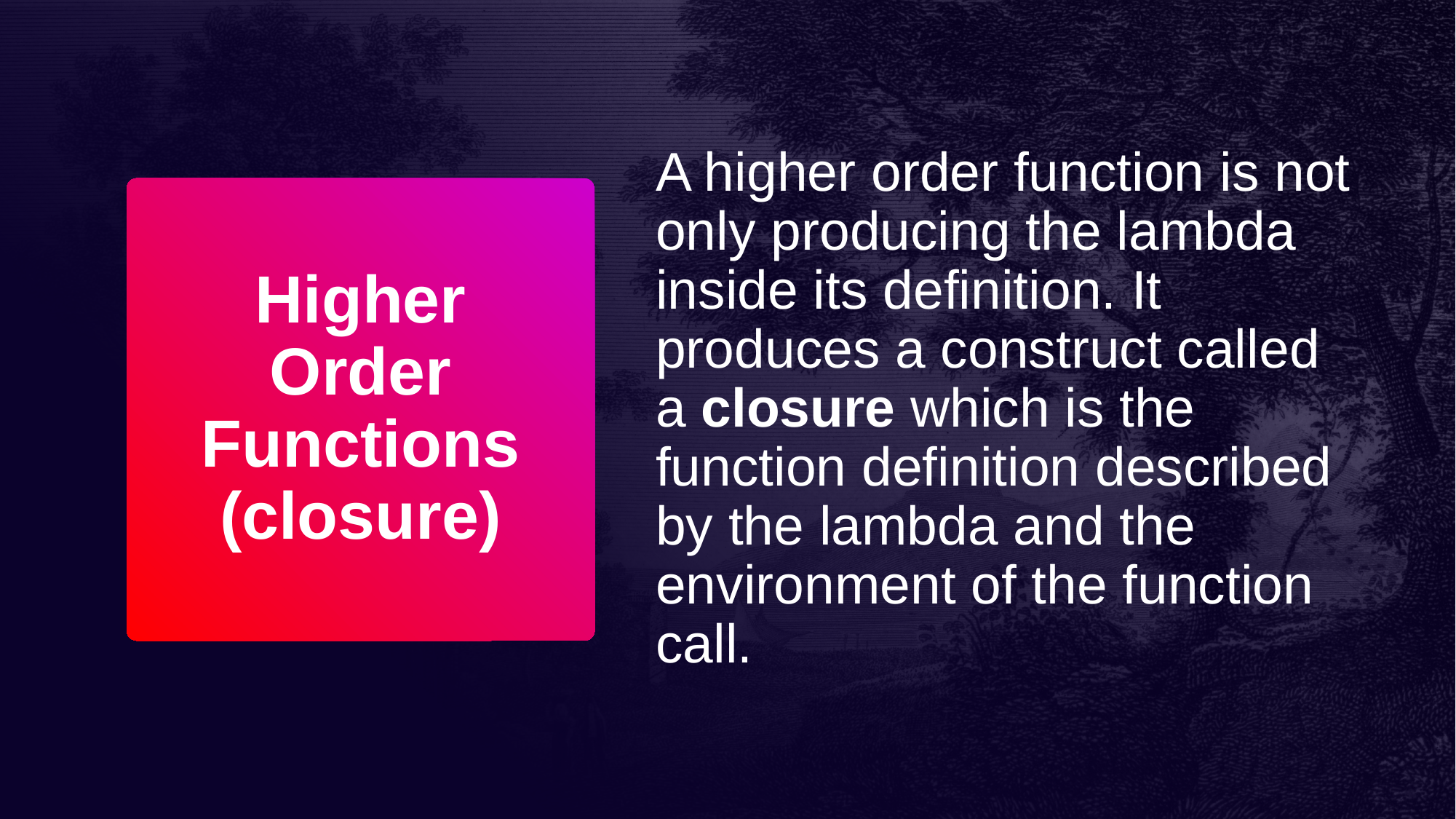

A higher order function is not only producing the lambda inside its definition. It produces a construct called a closure which is the function definition described by the lambda and the environment of the function call.
# Higher Order Functions (closure)